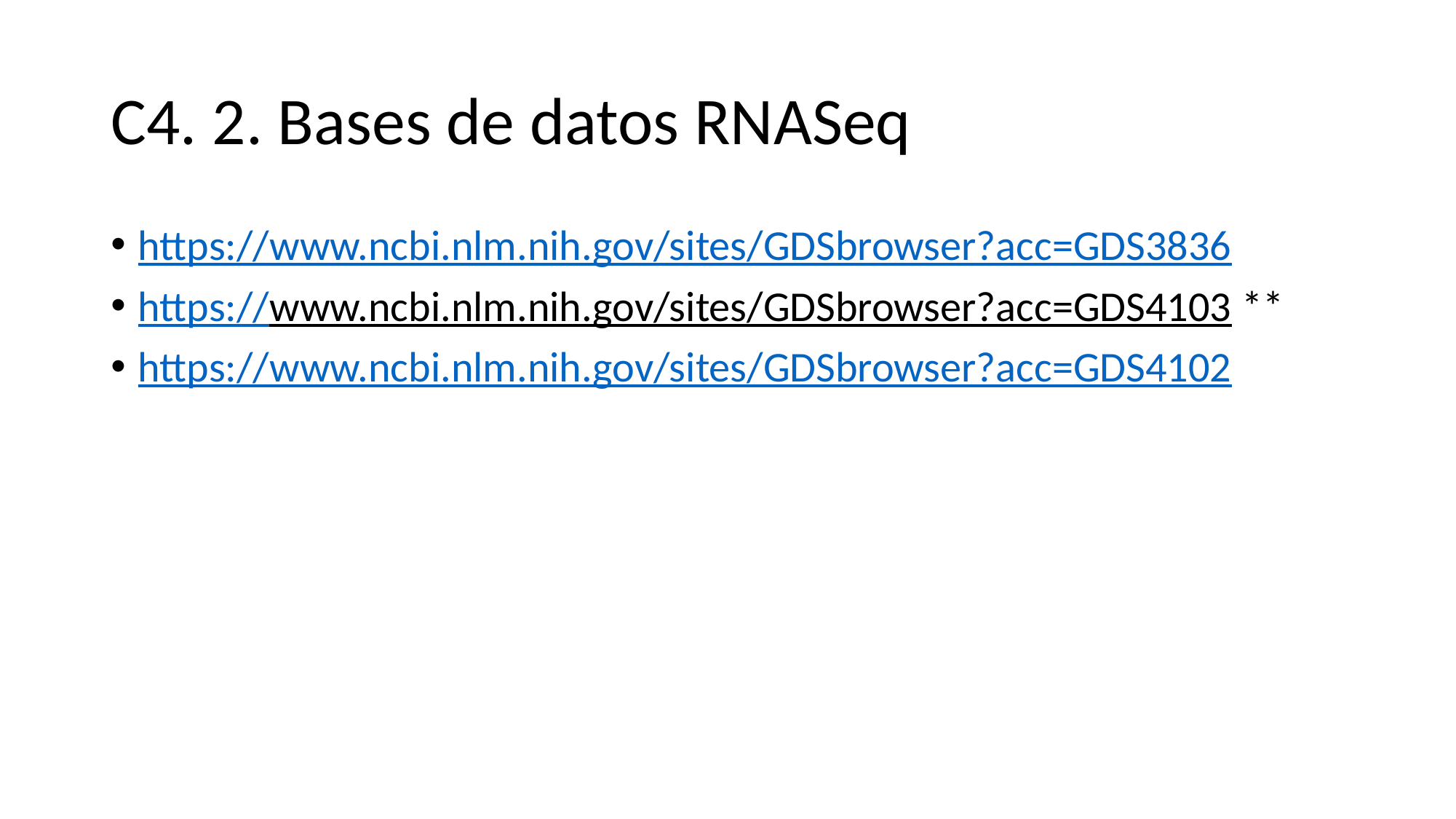

# C4. 2. Bases de datos RNASeq
https://www.ncbi.nlm.nih.gov/sites/GDSbrowser?acc=GDS3836
https://www.ncbi.nlm.nih.gov/sites/GDSbrowser?acc=GDS4103 **
https://www.ncbi.nlm.nih.gov/sites/GDSbrowser?acc=GDS4102